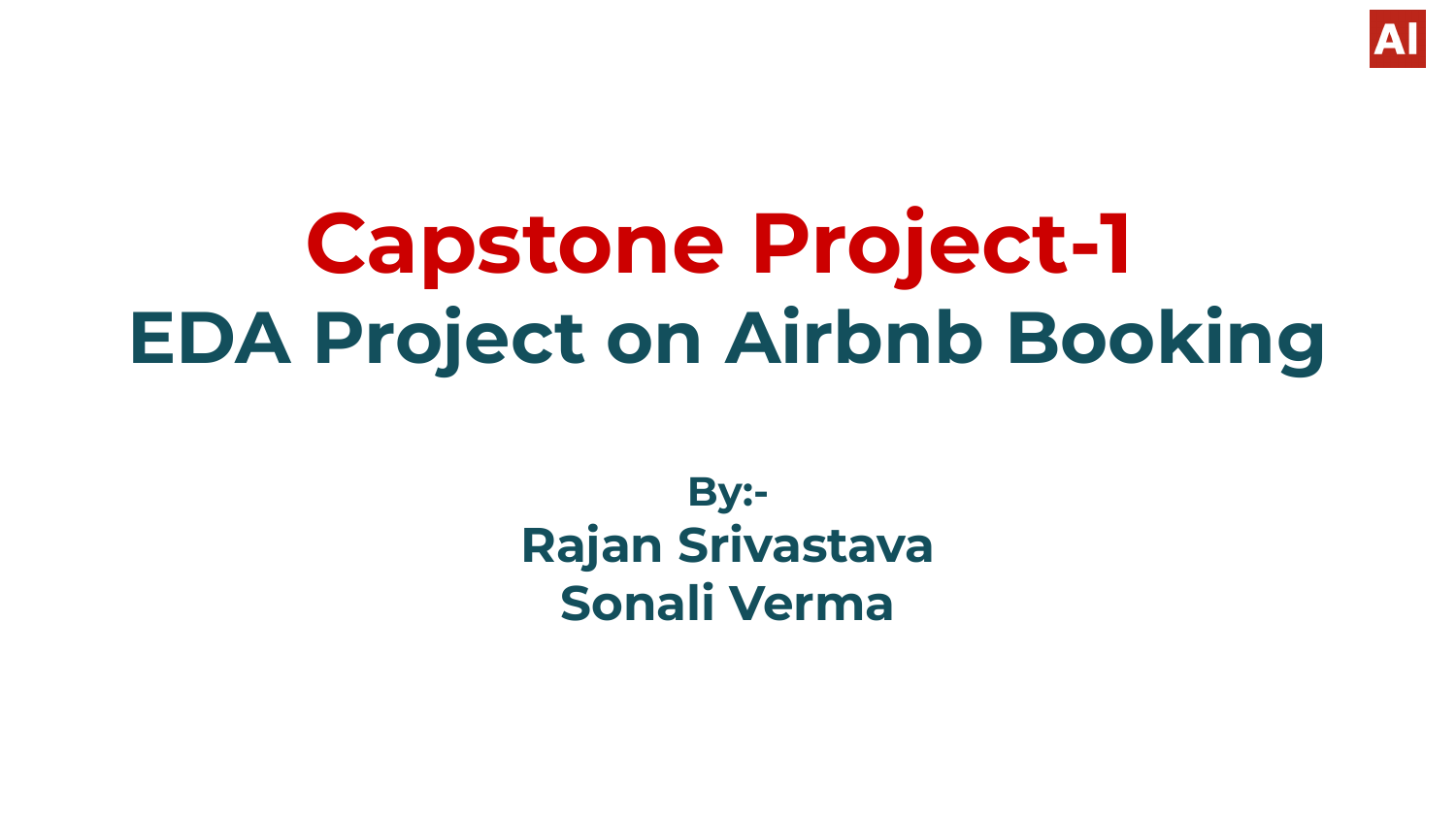

# Capstone Project-1
EDA Project on Airbnb Booking
By:-
Rajan Srivastava
Sonali Verma